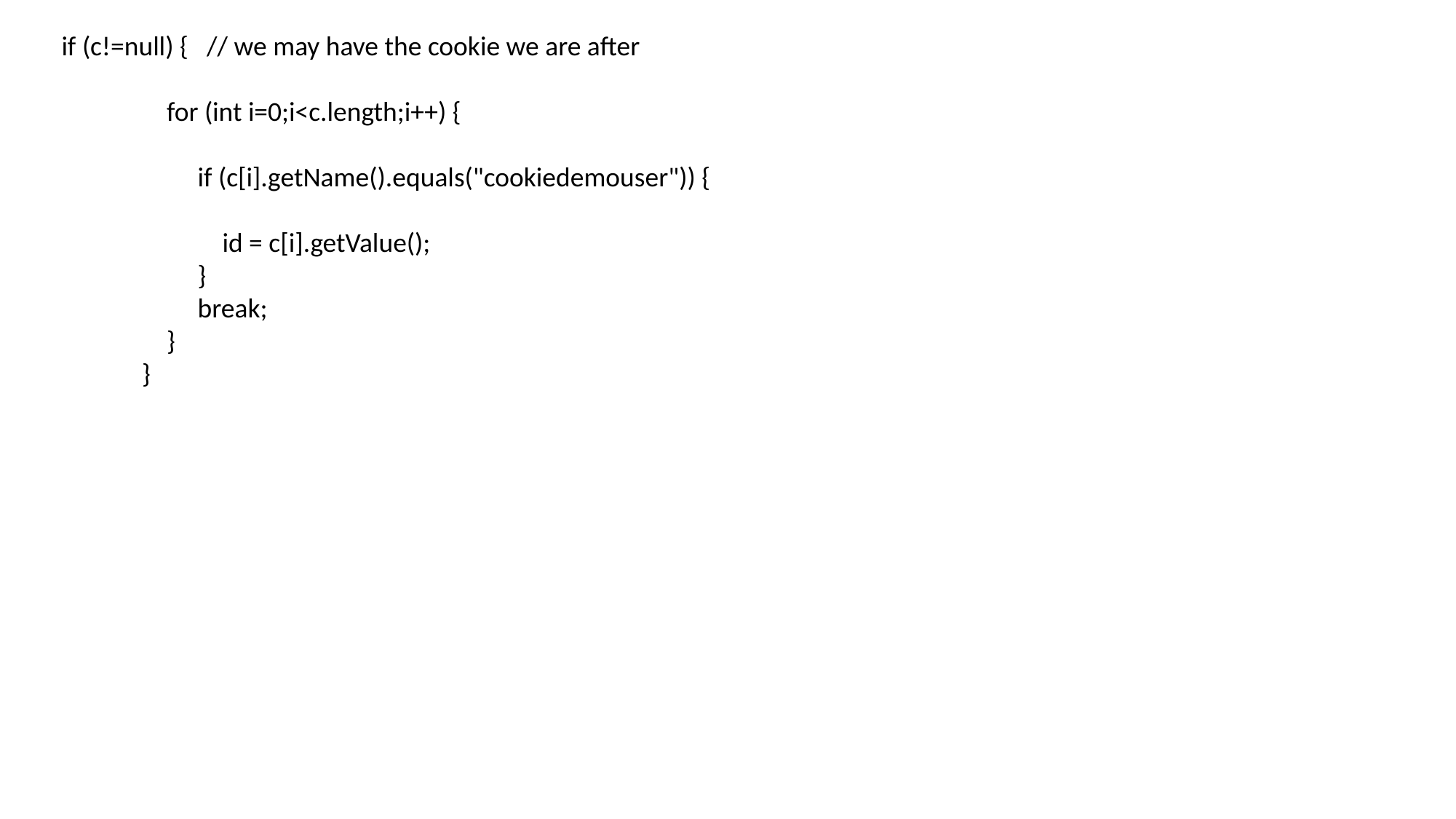

if (c!=null) {   // we may have the cookie we are after

                 for (int i=0;i<c.length;i++) {

                      if (c[i].getName().equals("cookiedemouser")) {

                          id = c[i].getValue();
                      }
                      break;
                 }
             }